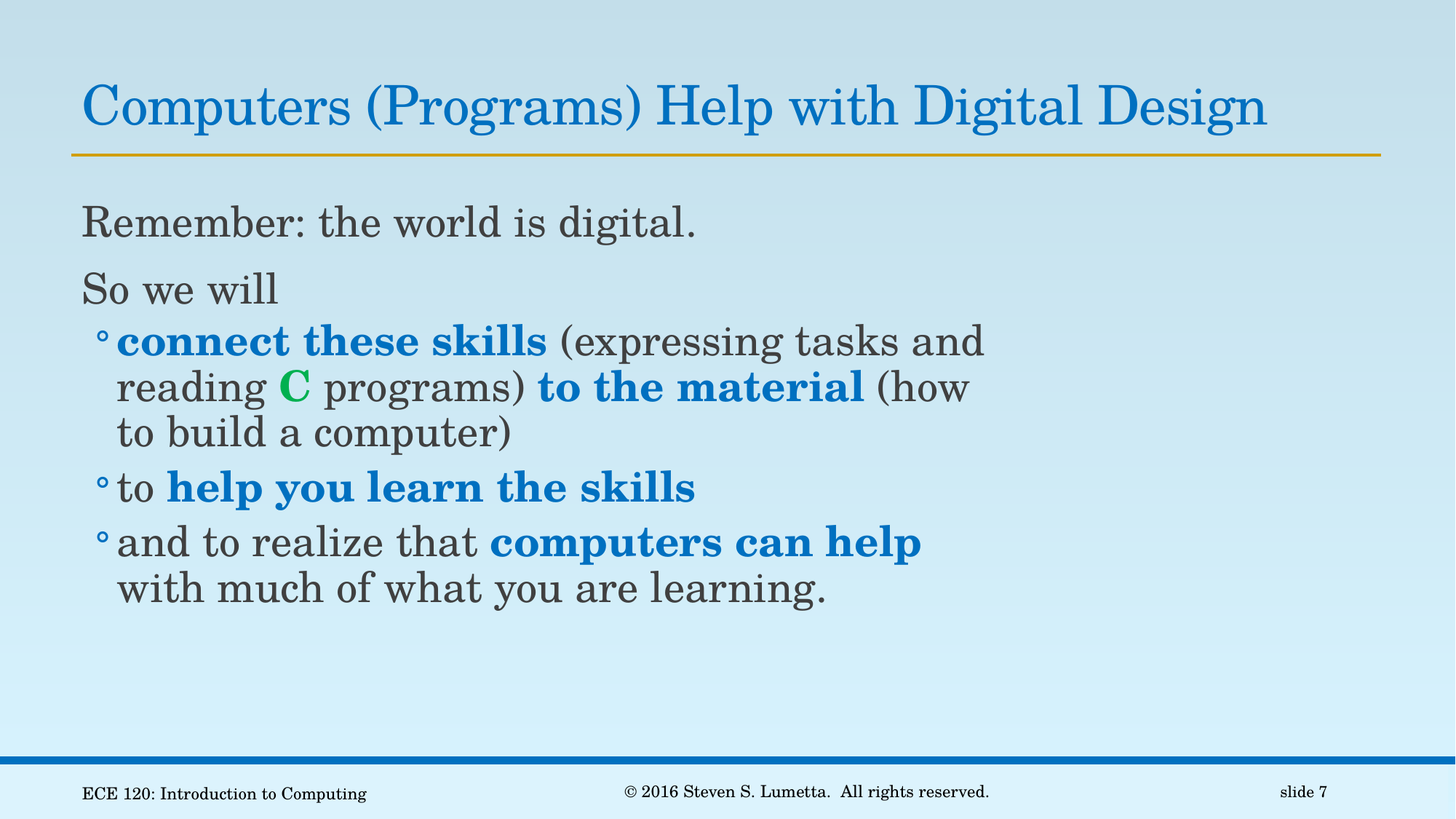

# Computers (Programs) Help with Digital Design
Remember: the world is digital.
So we will
connect these skills (expressing tasks and reading C programs) to the material (how to build a computer)
to help you learn the skills
and to realize that computers can help with much of what you are learning.

ECE 120: Introduction to Computing
© 2016 Steven S. Lumetta.  All rights reserved.
slide 7